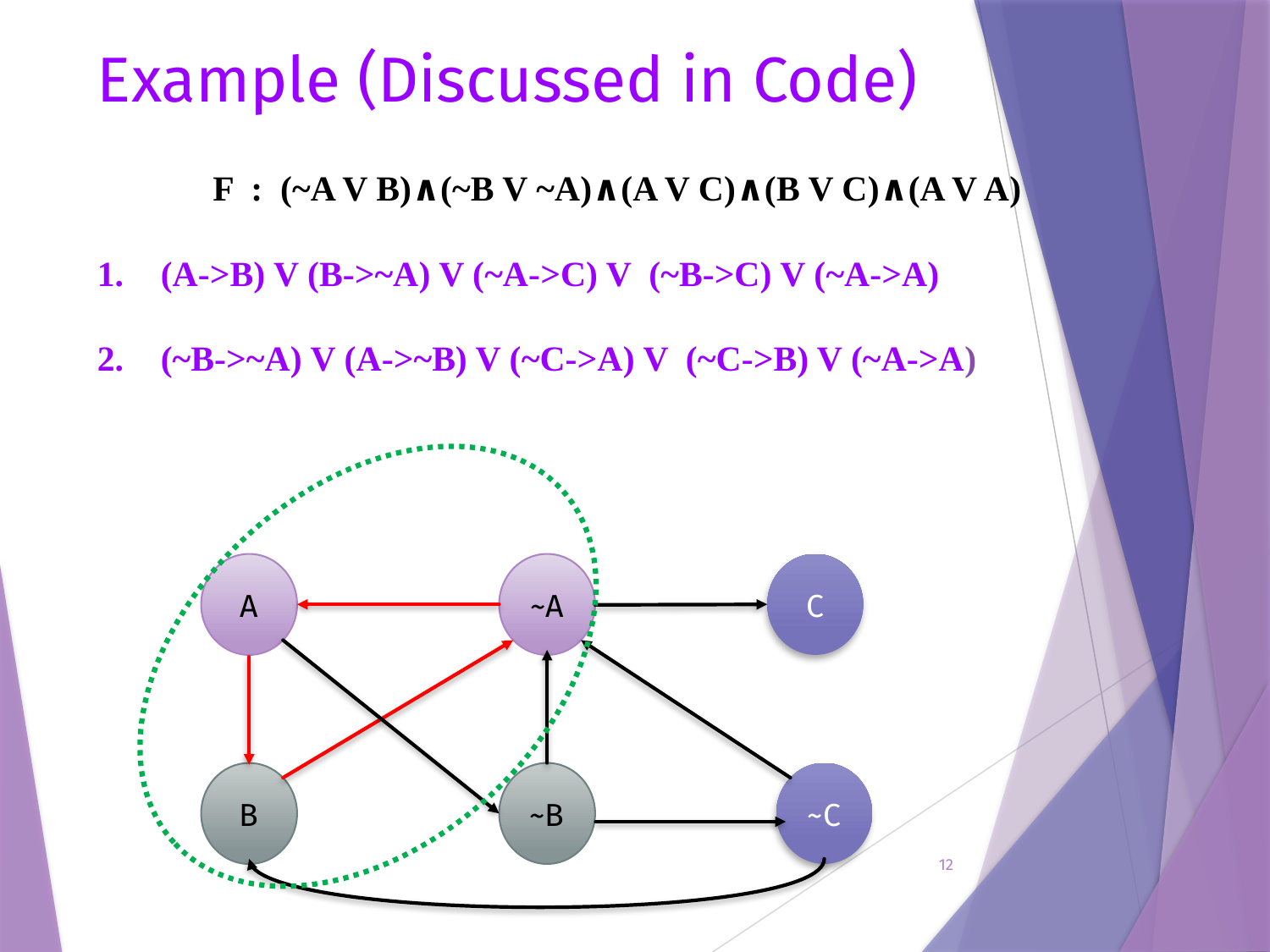

# Example (Discussed in Code)
             F  :  (~A V B)∧(~B V ~A)∧(A V C)∧(B V C)∧(A V A)

(A->B) V (B->~A) V (~A->C) V  (~B->C) V (~A->A)

(~B->~A) V (A->~B) V (~C->A) V  (~C->B) V (~A->A)

C
~A
A
~C
~B
B
12